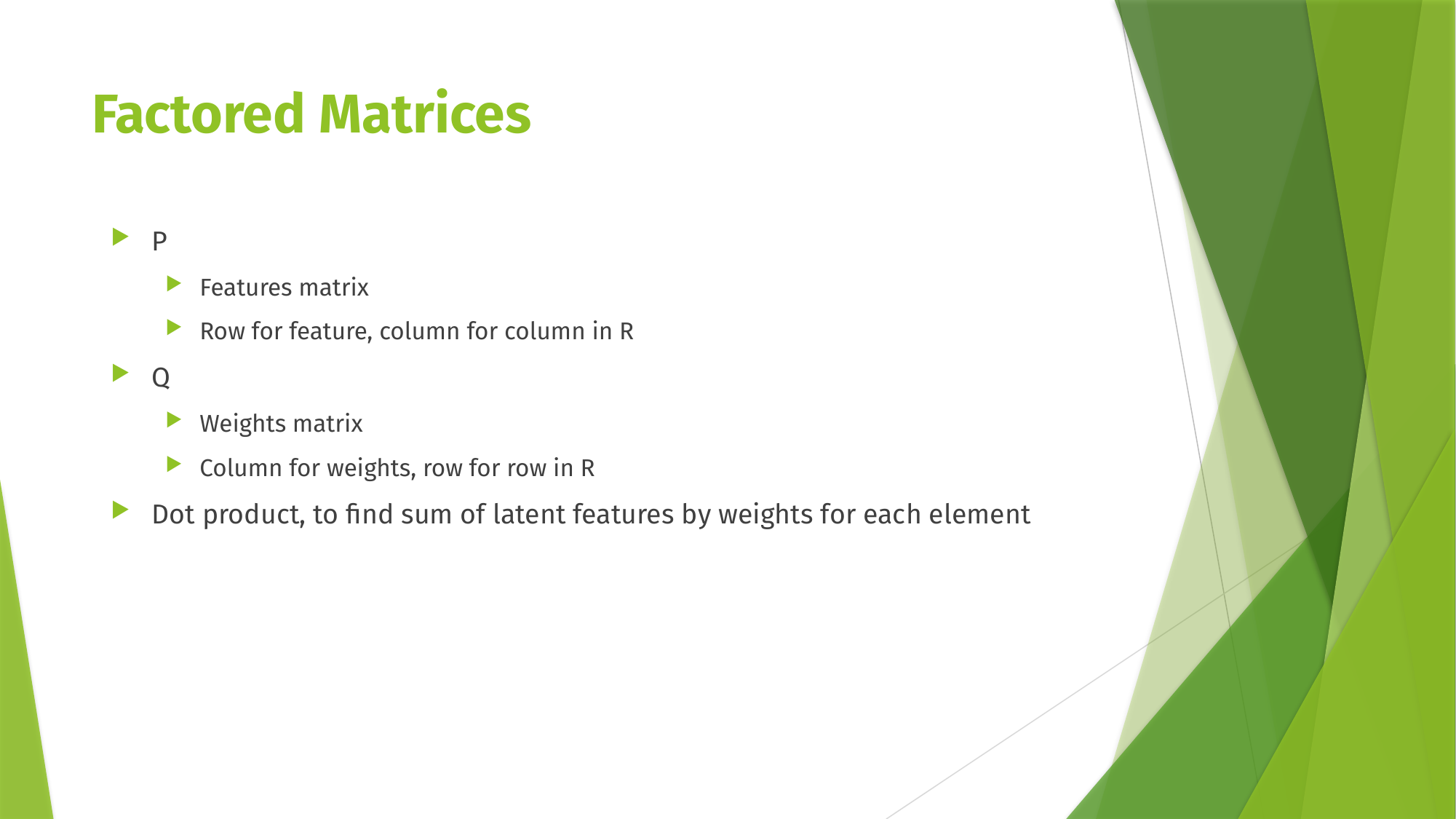

# Factored Matrices
P
Features matrix
Row for feature, column for column in R
Q
Weights matrix
Column for weights, row for row in R
Dot product, to find sum of latent features by weights for each element